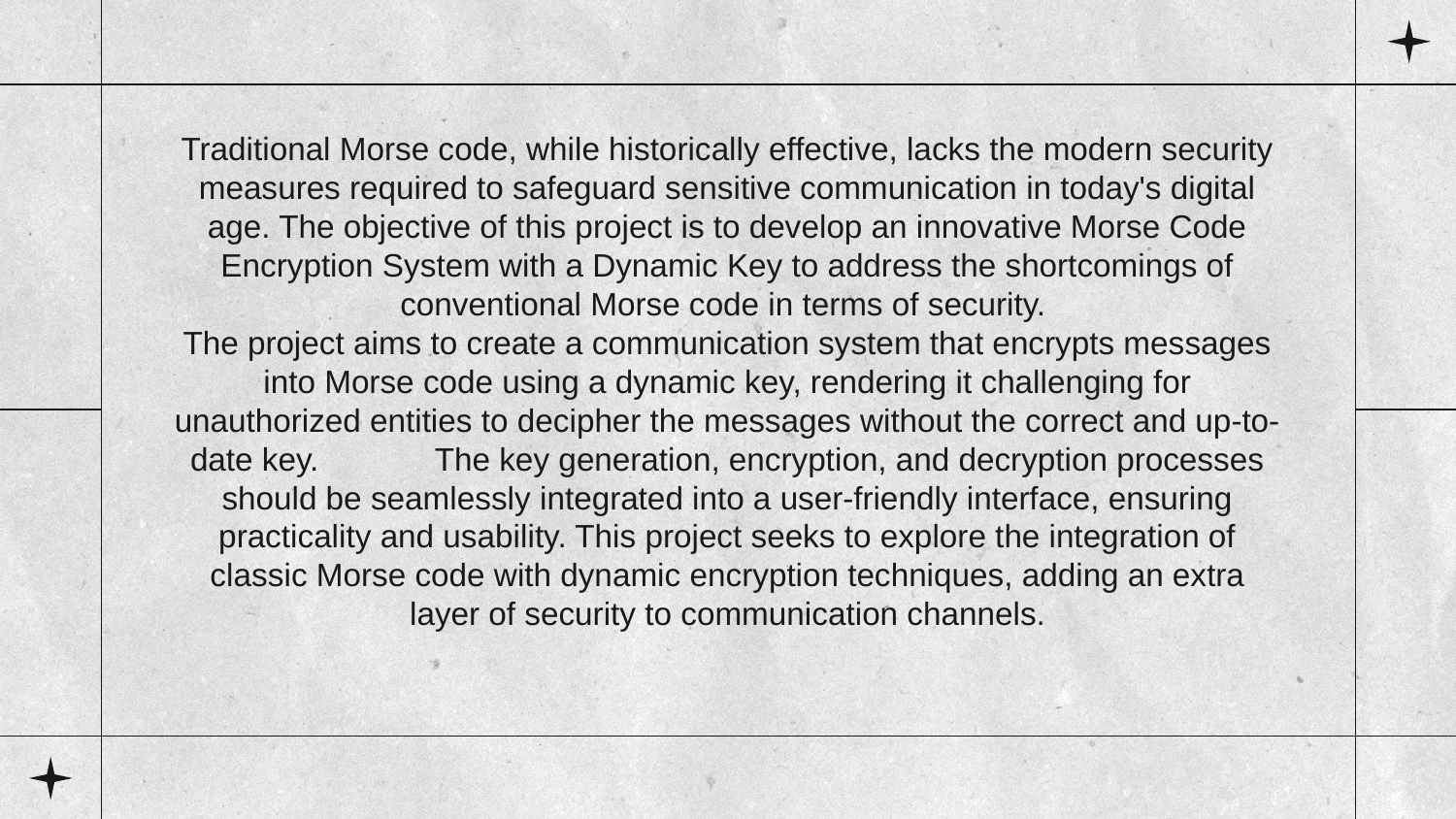

Traditional Morse code, while historically effective, lacks the modern security measures required to safeguard sensitive communication in today's digital age. The objective of this project is to develop an innovative Morse Code Encryption System with a Dynamic Key to address the shortcomings of conventional Morse code in terms of security.
The project aims to create a communication system that encrypts messages into Morse code using a dynamic key, rendering it challenging for unauthorized entities to decipher the messages without the correct and up-to-date key.             The key generation, encryption, and decryption processes should be seamlessly integrated into a user-friendly interface, ensuring practicality and usability. This project seeks to explore the integration of classic Morse code with dynamic encryption techniques, adding an extra layer of security to communication channels.